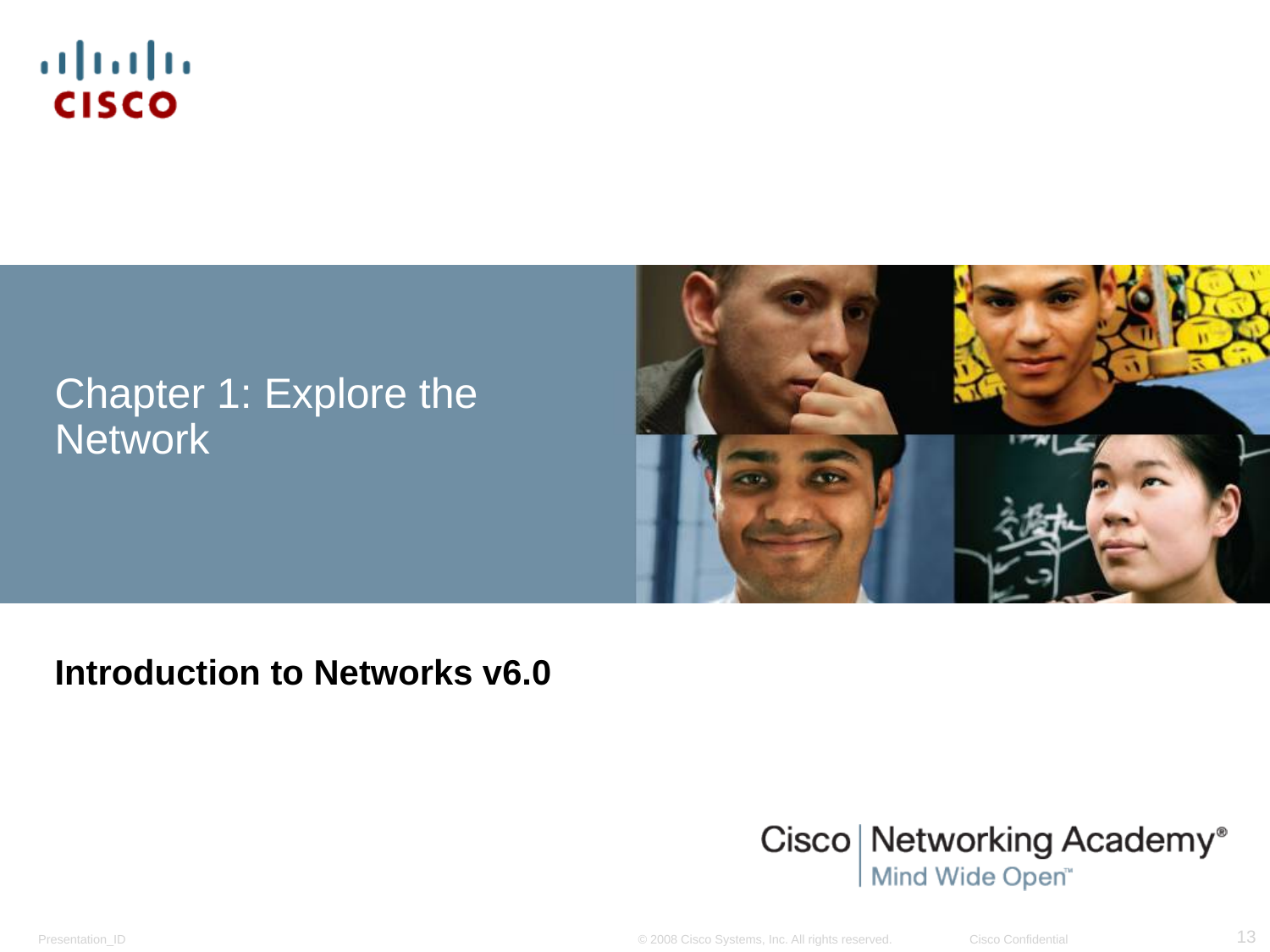

# Chapter 1: Explore the Network
Introduction to Networks v6.0